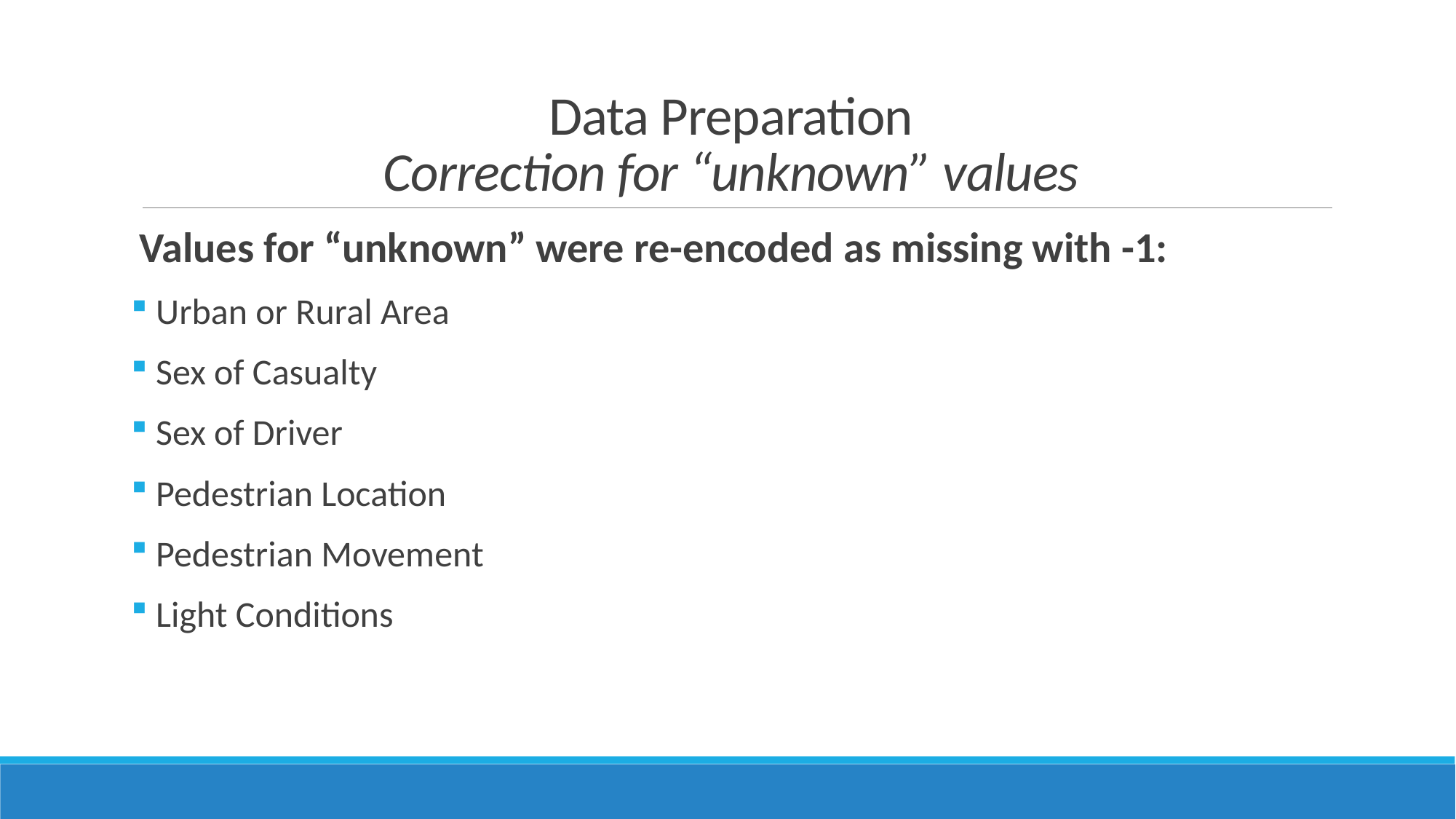

# Data Preparation Correction for “unknown” values
 Values for “unknown” were re-encoded as missing with -1:
 Urban or Rural Area
 Sex of Casualty
 Sex of Driver
 Pedestrian Location
 Pedestrian Movement
 Light Conditions